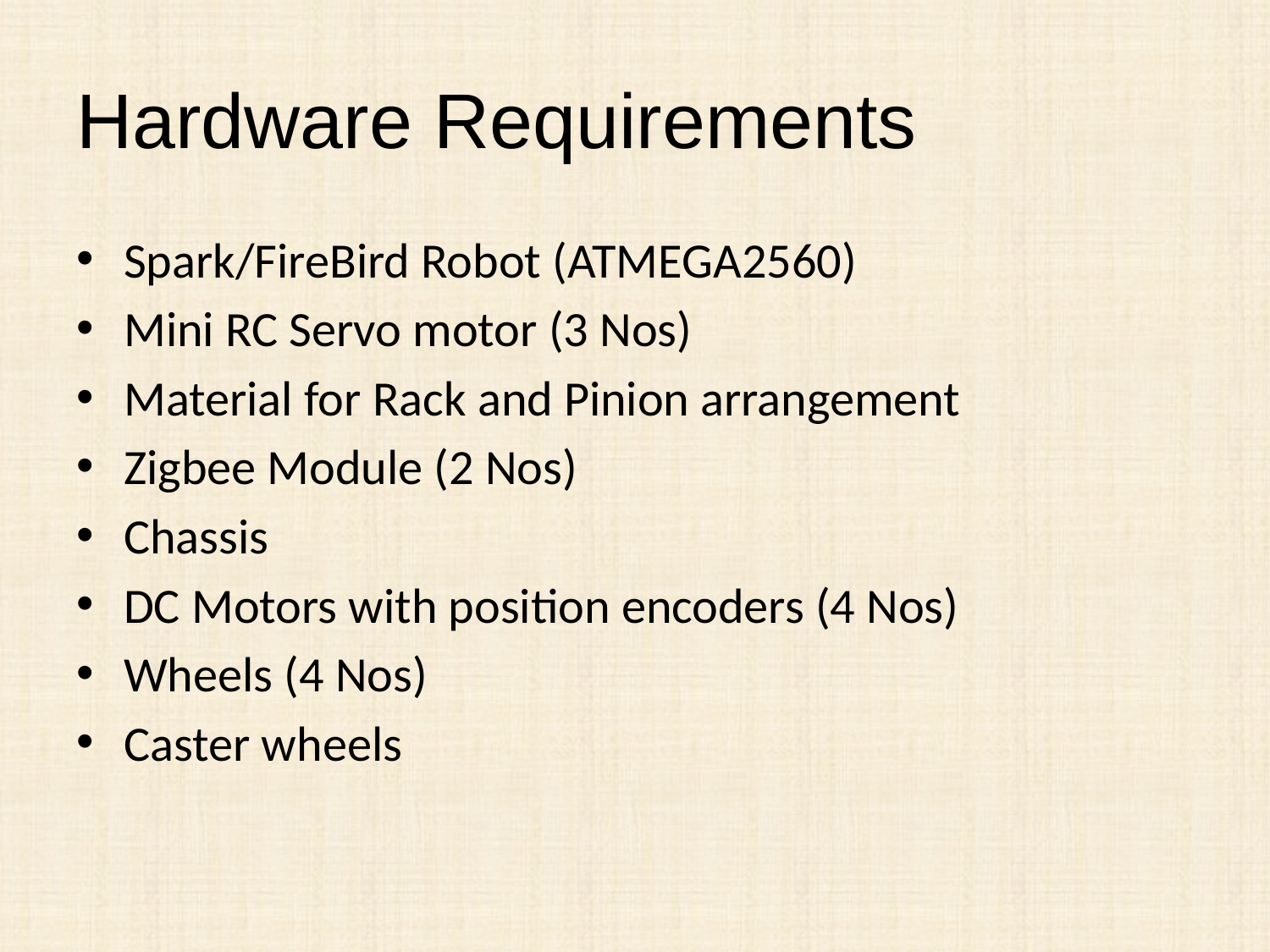

# Hardware Requirements
Spark/FireBird Robot (ATMEGA2560)
Mini RC Servo motor (3 Nos)
Material for Rack and Pinion arrangement
Zigbee Module (2 Nos)
Chassis
DC Motors with position encoders (4 Nos)
Wheels (4 Nos)
Caster wheels